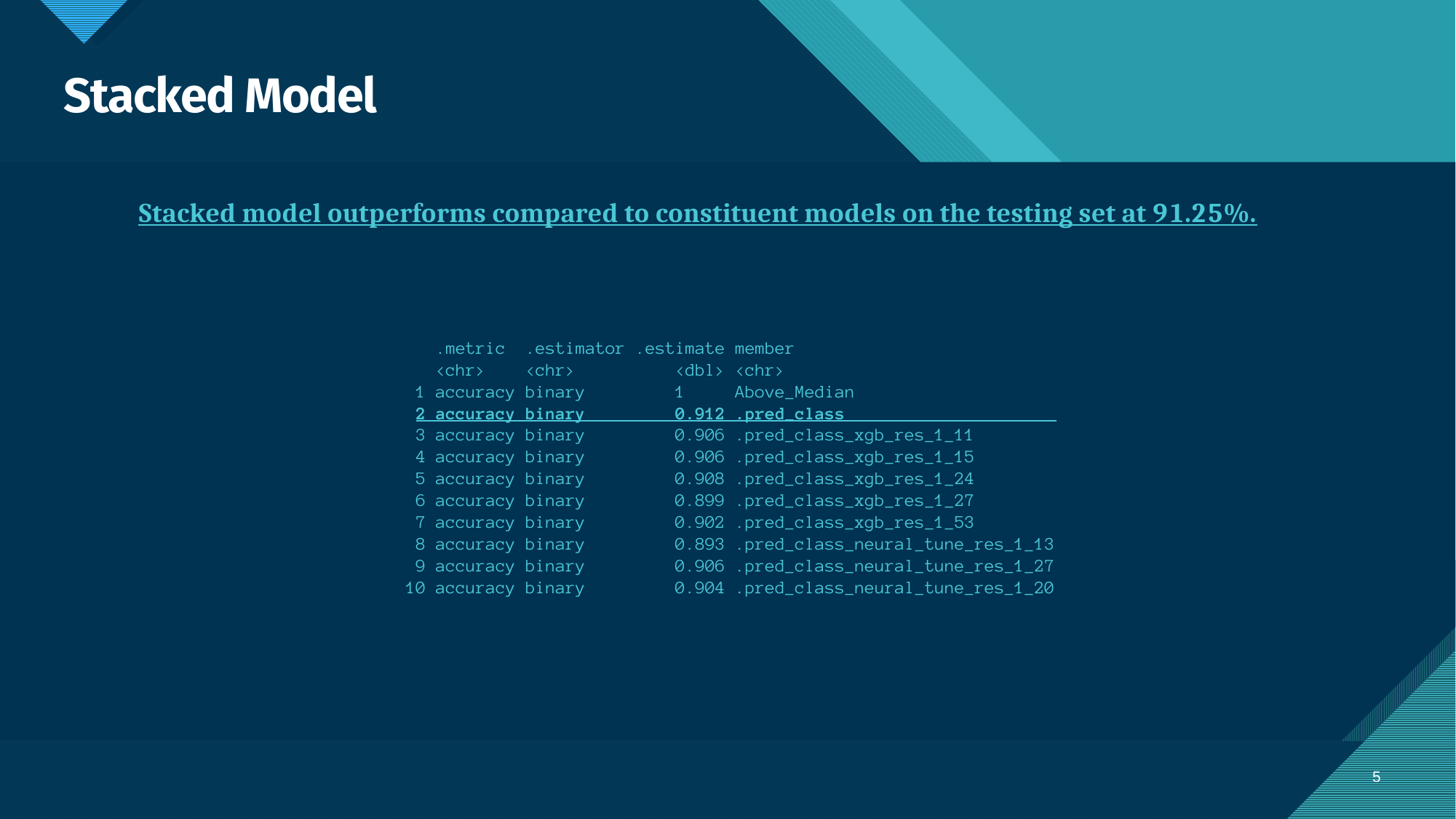

# Stacked Model
Stacked model outperforms compared to constituent models on the testing set at 91.25%.
    .metric  .estimator .estimate member
    <chr>    <chr>          <dbl> <chr>
  1 accuracy binary         1     Above_Median
  2 accuracy binary         0.912 .pred_class
  3 accuracy binary         0.906 .pred_class_xgb_res_1_11
  4 accuracy binary         0.906 .pred_class_xgb_res_1_15
  5 accuracy binary         0.908 .pred_class_xgb_res_1_24
  6 accuracy binary         0.899 .pred_class_xgb_res_1_27
  7 accuracy binary         0.902 .pred_class_xgb_res_1_53
  8 accuracy binary         0.893 .pred_class_neural_tune_res_1_13
  9 accuracy binary         0.906 .pred_class_neural_tune_res_1_27
 10 accuracy binary         0.904 .pred_class_neural_tune_res_1_20
5